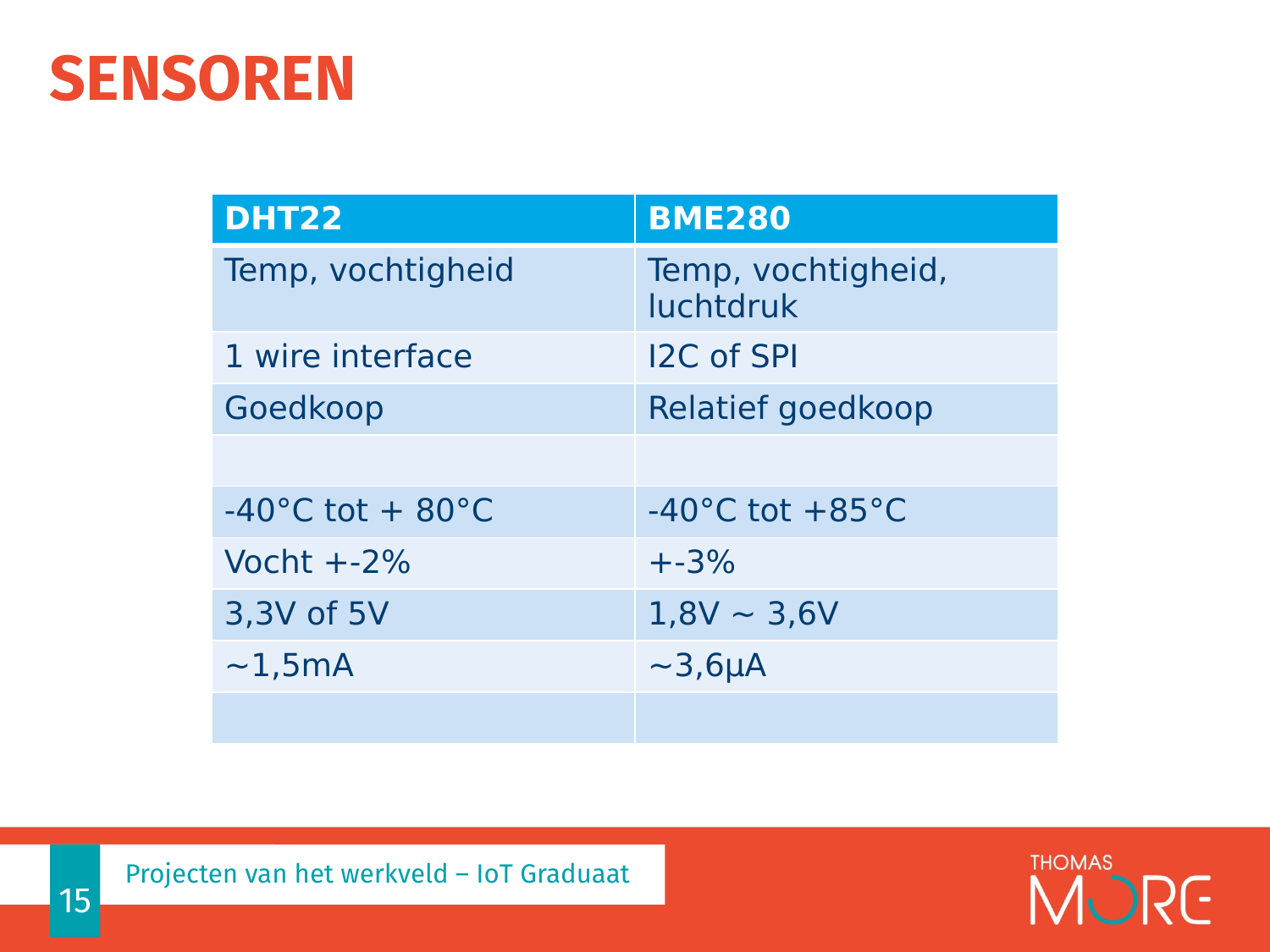

# Sensoren

| DHT22 | BME280 |
| --- | --- |
| Temp, vochtigheid | Temp, vochtigheid, luchtdruk |
| 1 wire interface | I2C of SPI |
| Goedkoop | Relatief goedkoop |
|  |  |
| -40°C tot + 80°C | -40°C tot +85°C |
| Vocht +-2% | +-3% |
| 3,3V of 5V | 1,8V ~ 3,6V |
| ~1,5mA | ~3,6µA |
|  |  |
15
15
Projecten van het werkveld – IoT Graduaat